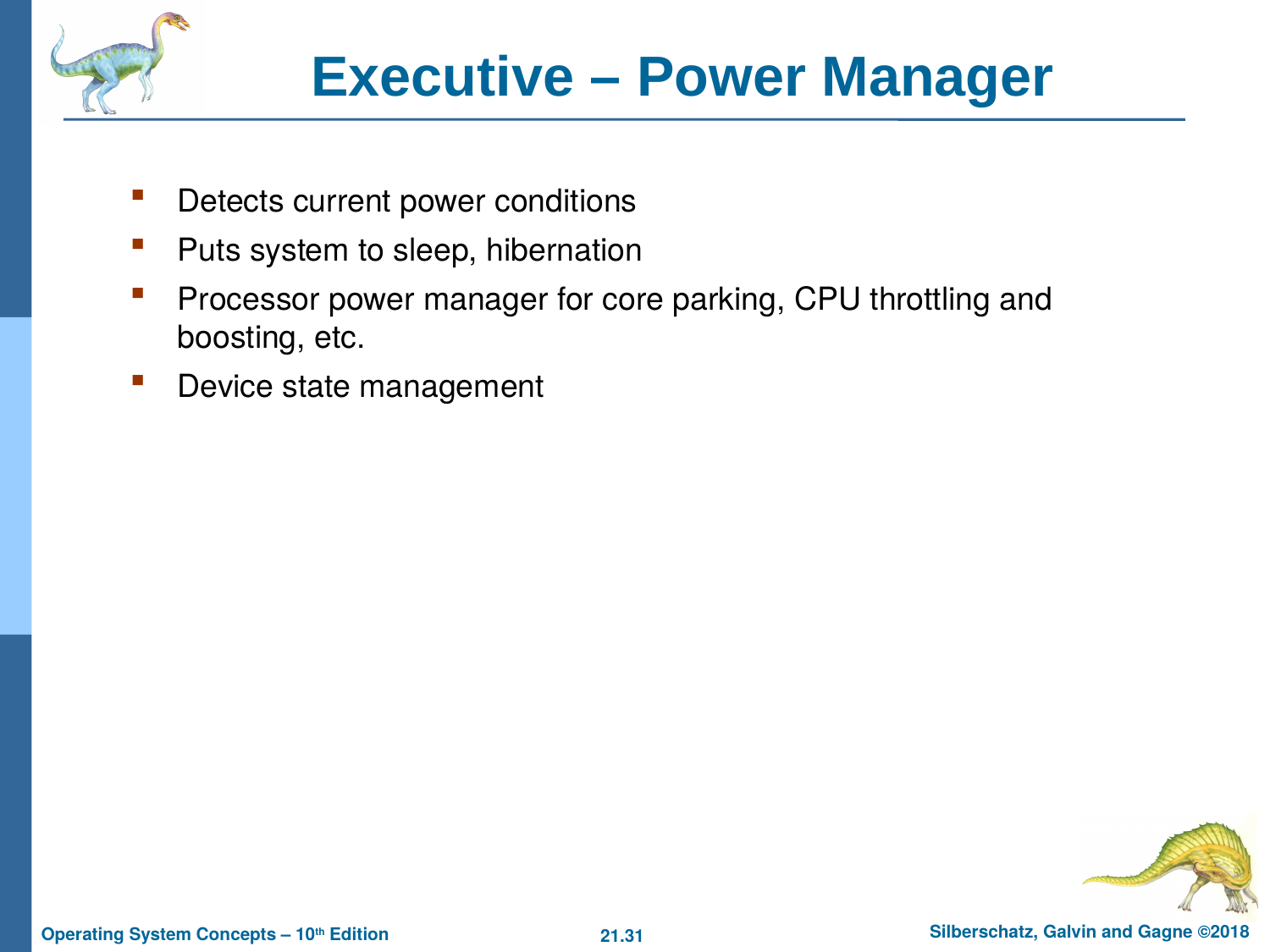

# Executive – Power Manager
Detects current power conditions
Puts system to sleep, hibernation
Processor power manager for core parking, CPU throttling and boosting, etc.
Device state management